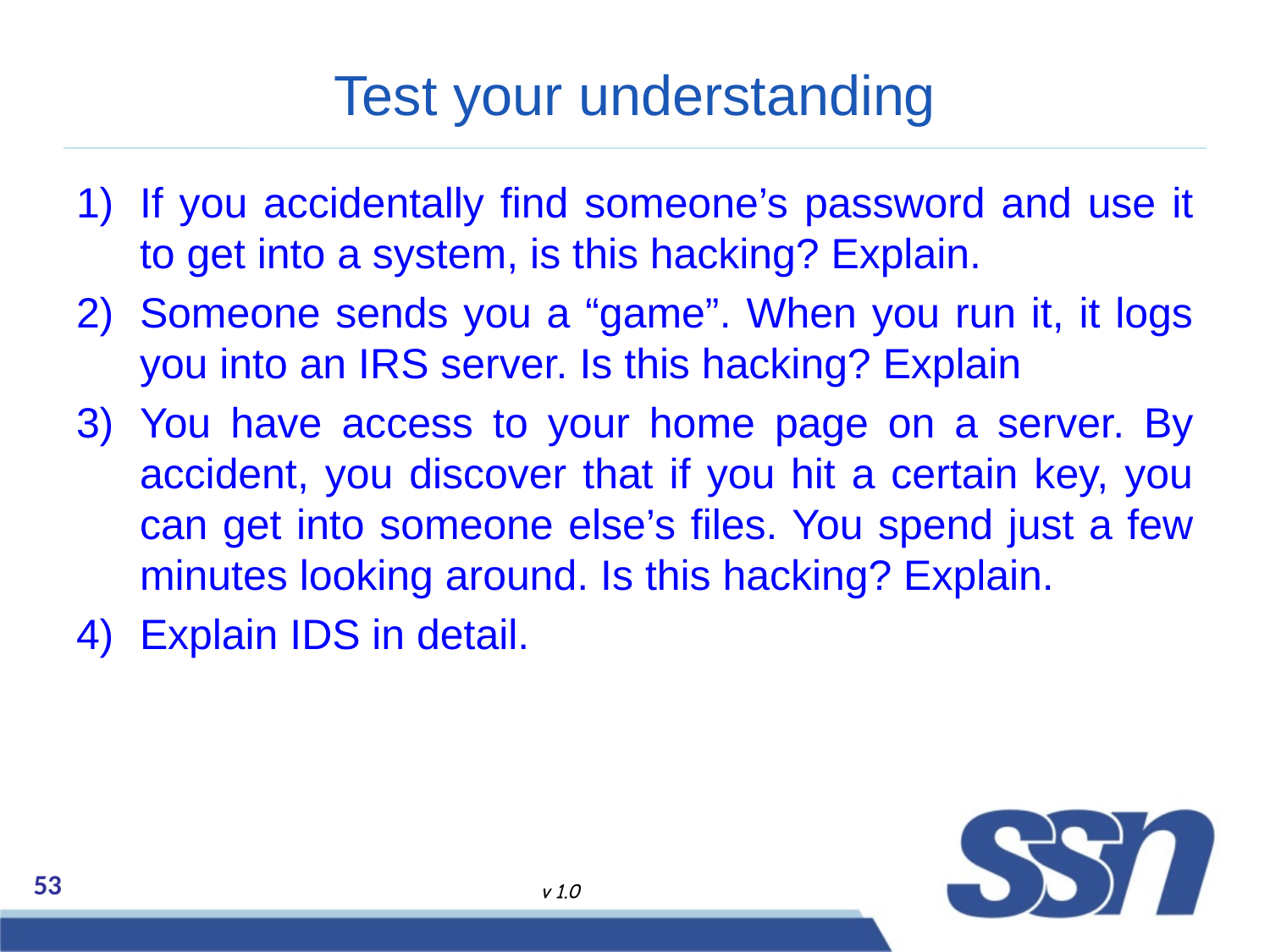

# Test your understanding
If you accidentally find someone’s password and use it to get into a system, is this hacking? Explain.
Someone sends you a “game”. When you run it, it logs you into an IRS server. Is this hacking? Explain
You have access to your home page on a server. By accident, you discover that if you hit a certain key, you can get into someone else’s files. You spend just a few minutes looking around. Is this hacking? Explain.
Explain IDS in detail.